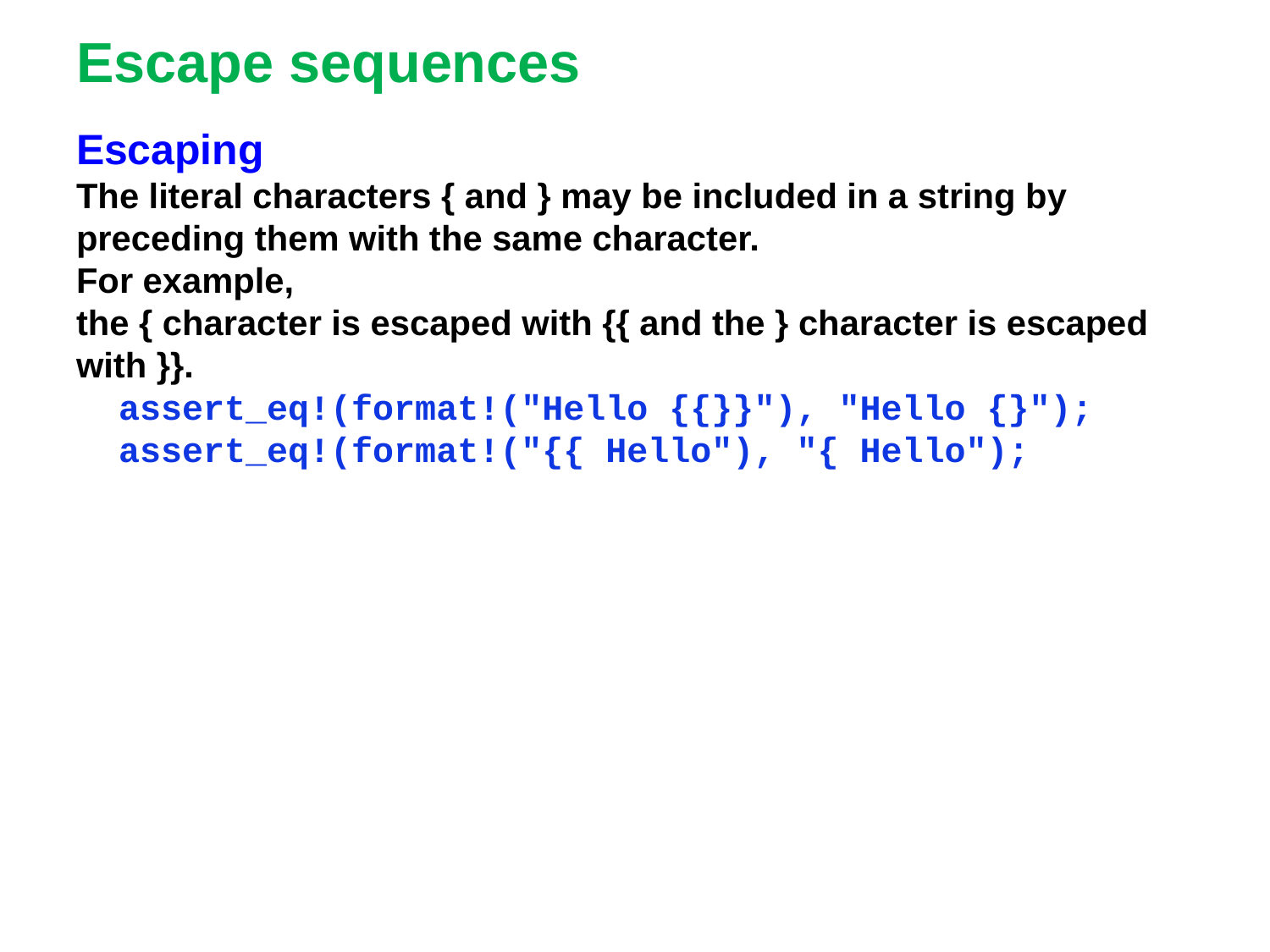

# Escape sequences
Escaping
The literal characters { and } may be included in a string by preceding them with the same character.
For example,
the { character is escaped with {{ and the } character is escaped with }}.
  assert_eq!(format!("Hello {{}}"), "Hello {}");
  assert_eq!(format!("{{ Hello"), "{ Hello");